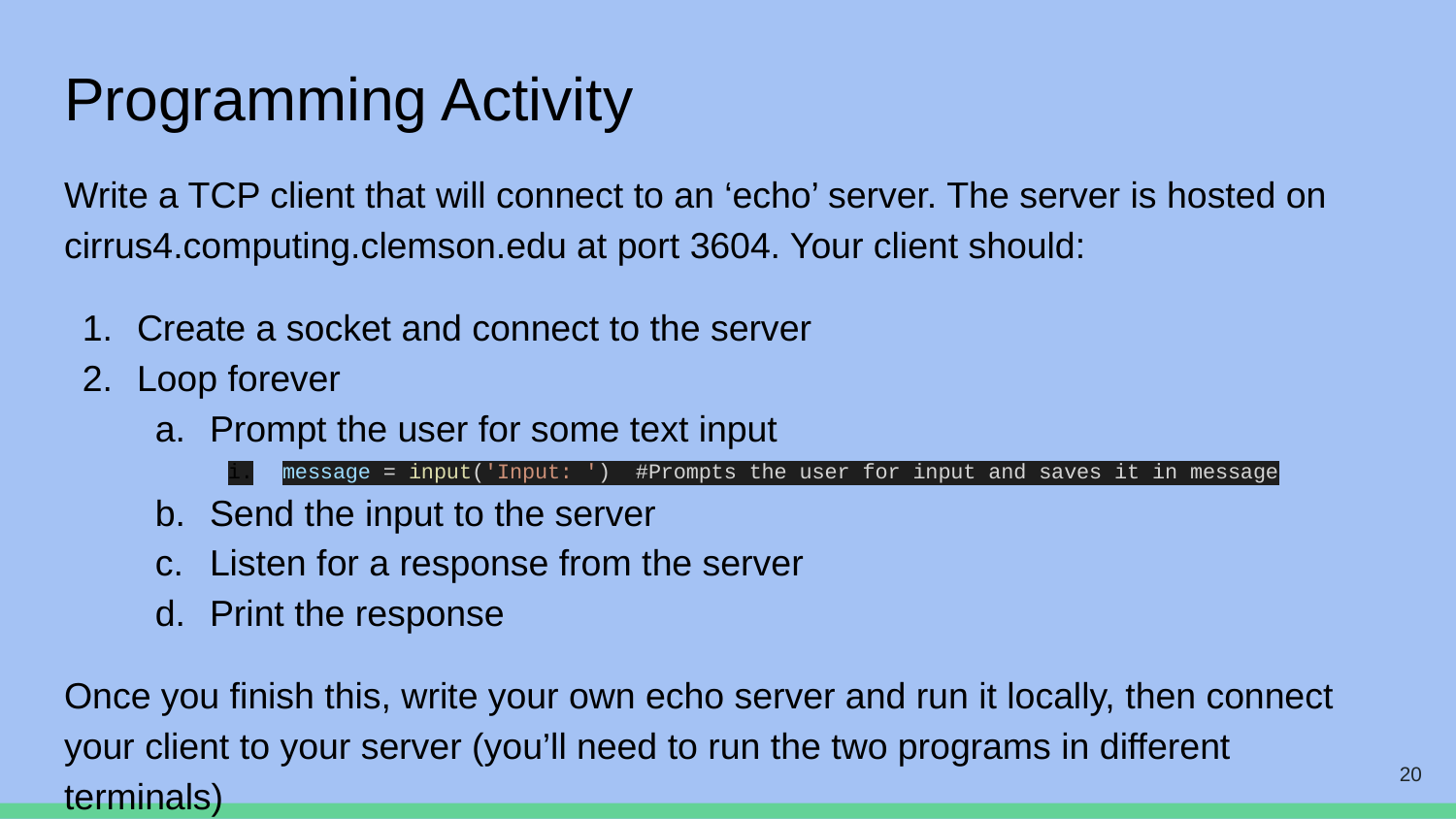

Programming Activity
Write a TCP client that will connect to an ‘echo’ server. The server is hosted on cirrus4.computing.clemson.edu at port 3604. Your client should:
Create a socket and connect to the server
Loop forever
Prompt the user for some text input
message = input('Input: ')  #Prompts the user for input and saves it in message
Send the input to the server
Listen for a response from the server
Print the response
Once you finish this, write your own echo server and run it locally, then connect your client to your server (you’ll need to run the two programs in different terminals)
20